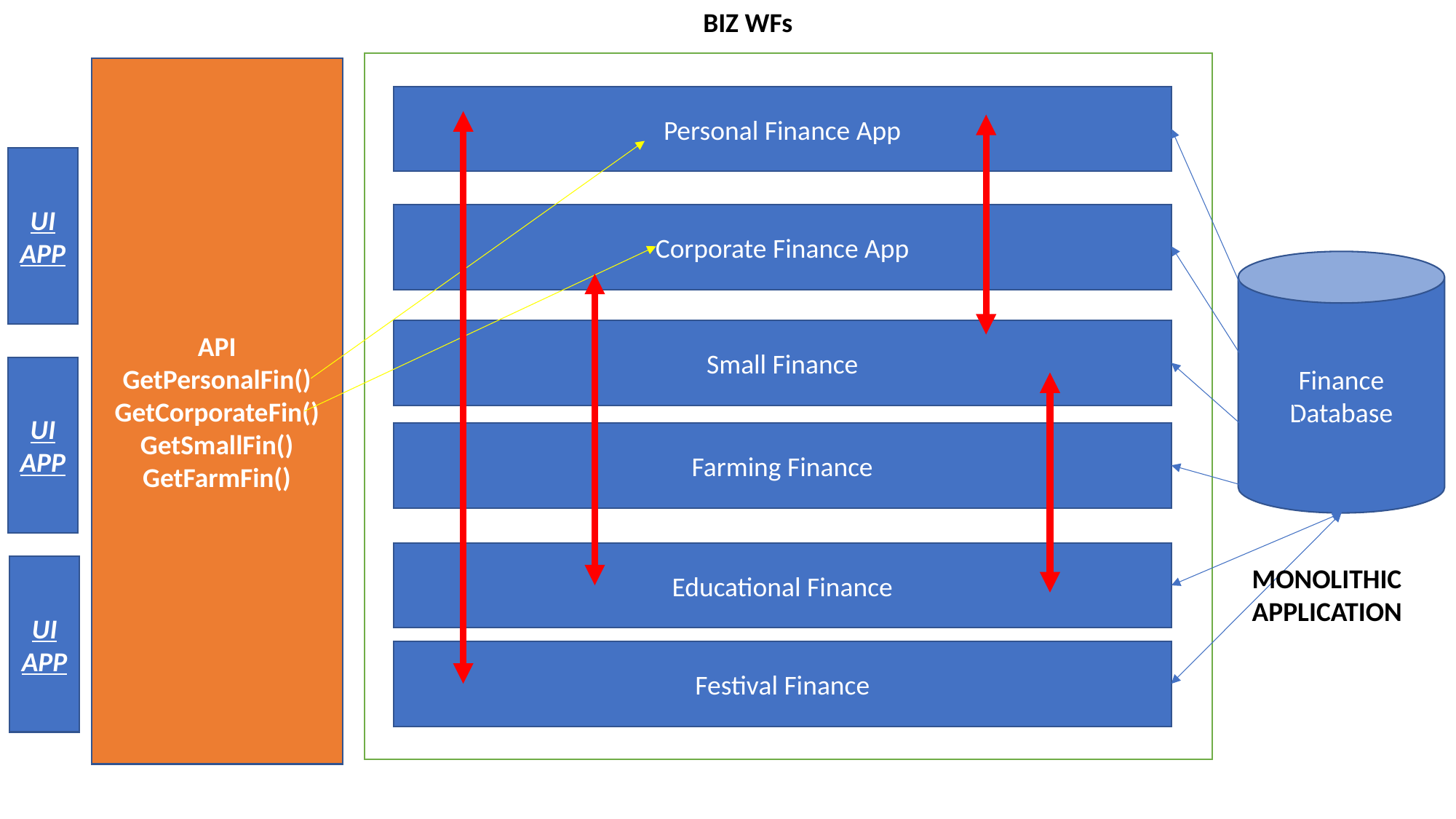

BIZ WFs

API
GetPersonalFin()
GetCorporateFin()
GetSmallFin()
GetFarmFin()
Personal Finance App
UI
APP
Corporate Finance App
Finance
Database
Small Finance
UI
APP
Farming Finance
Educational Finance
UI
APP
MONOLITHIC
APPLICATION
Festival Finance